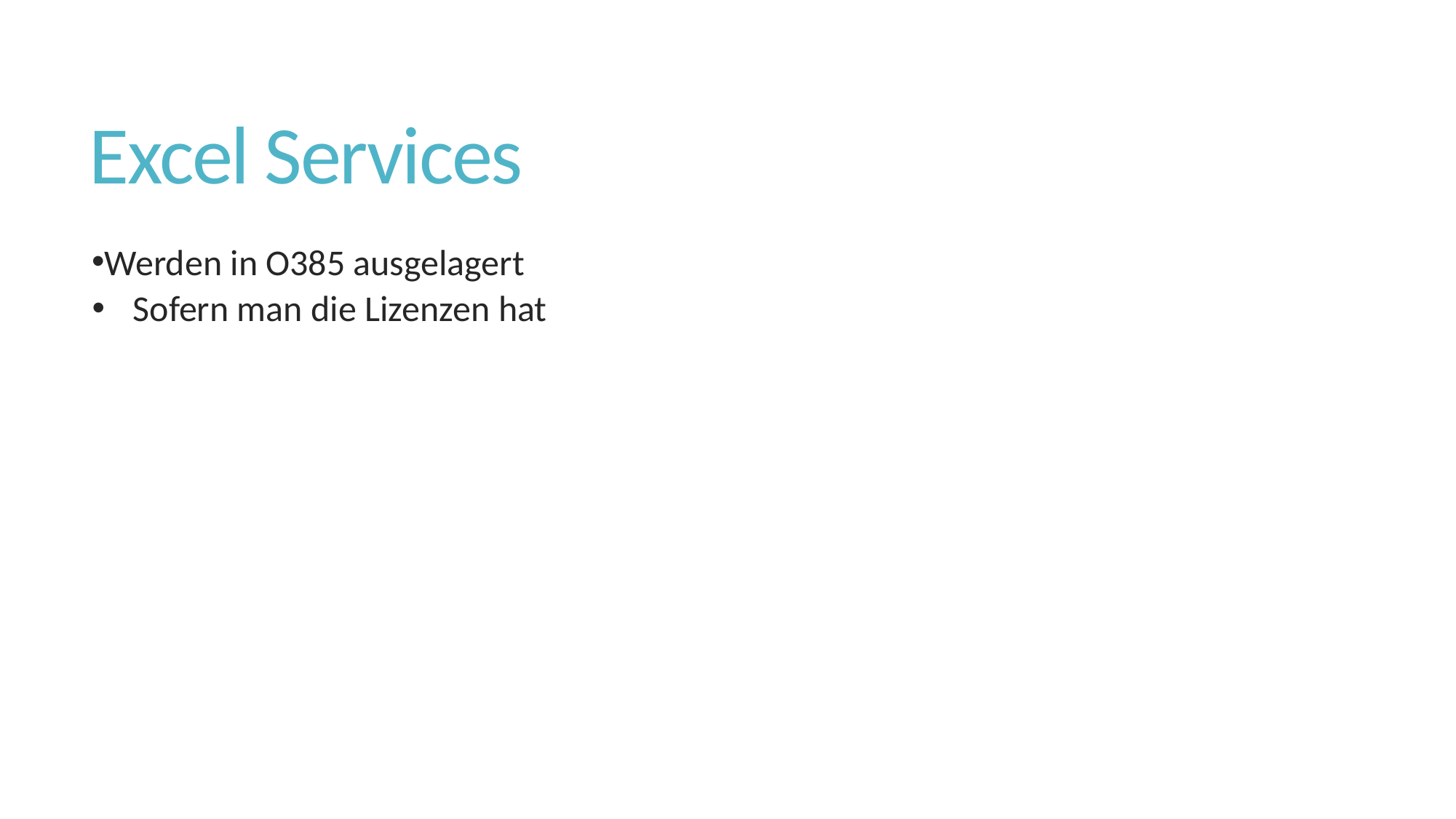

# Excel Services
Werden in O385 ausgelagert
Sofern man die Lizenzen hat